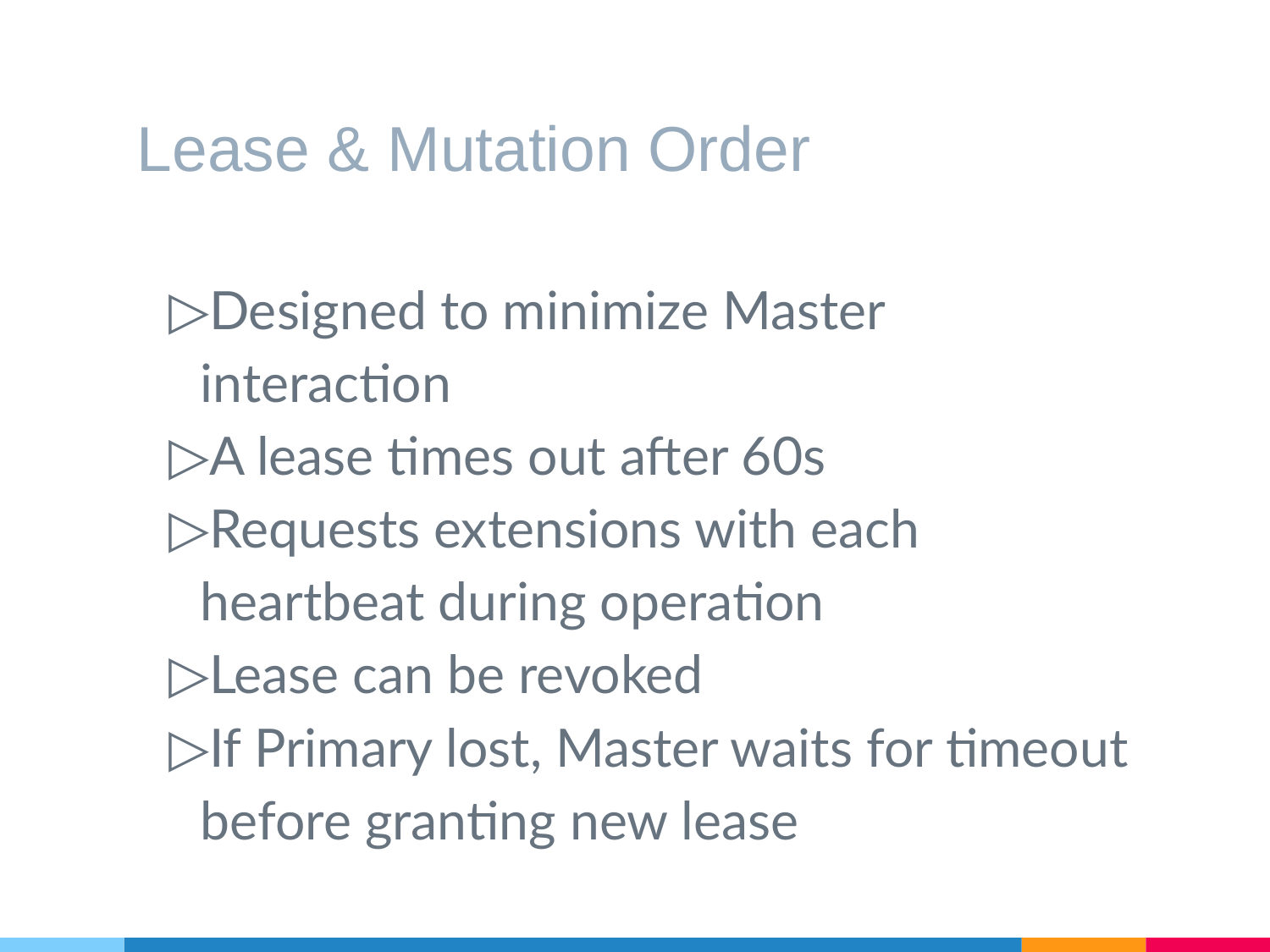

# Lease & Mutation Order
Designed to minimize Master interaction
A lease times out after 60s
Requests extensions with each heartbeat during operation
Lease can be revoked
If Primary lost, Master waits for timeout before granting new lease